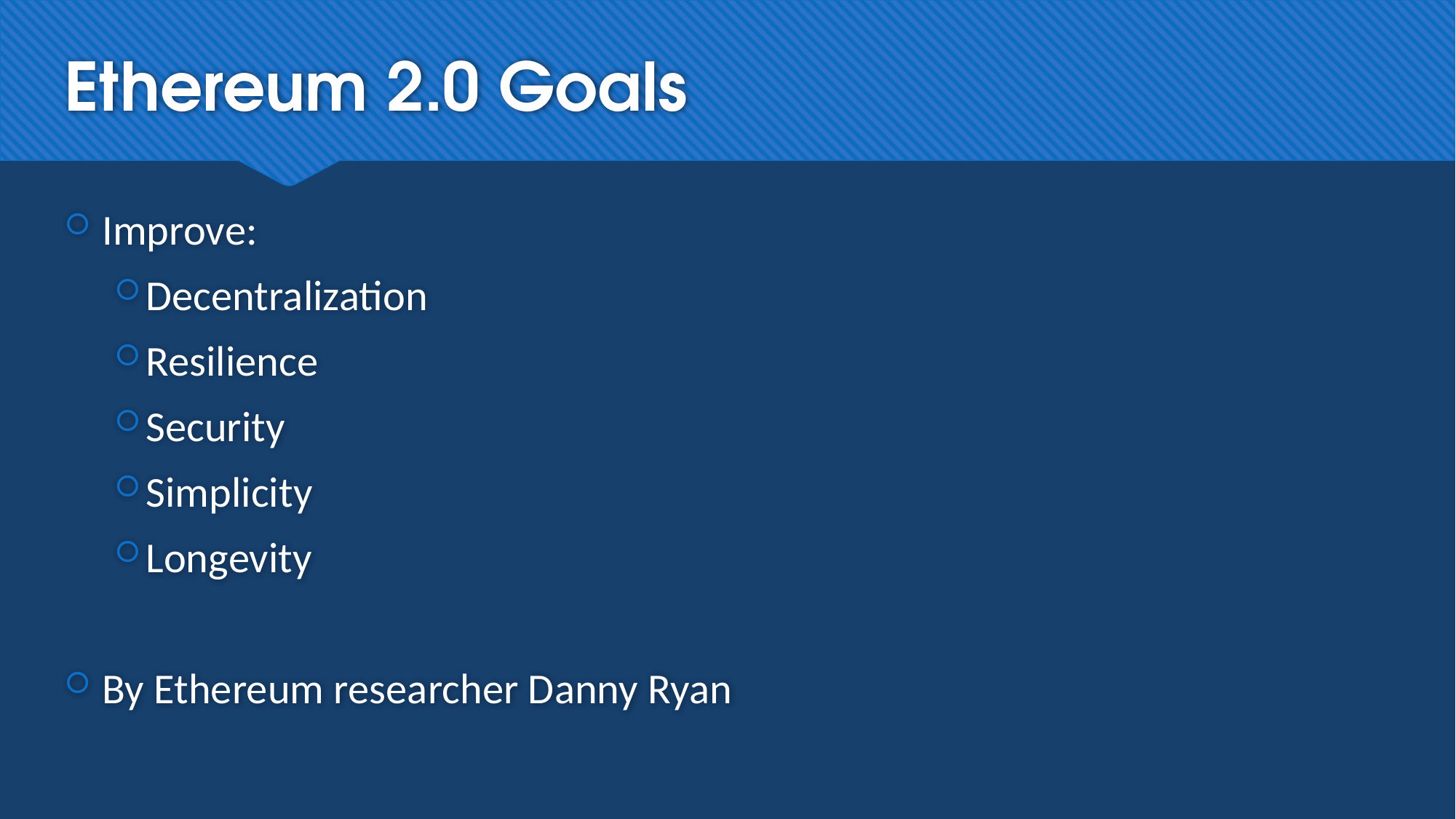

# Ethereum 2.0 Goals
Improve:
Decentralization
Resilience
Security
Simplicity
Longevity

By Ethereum researcher Danny Ryan